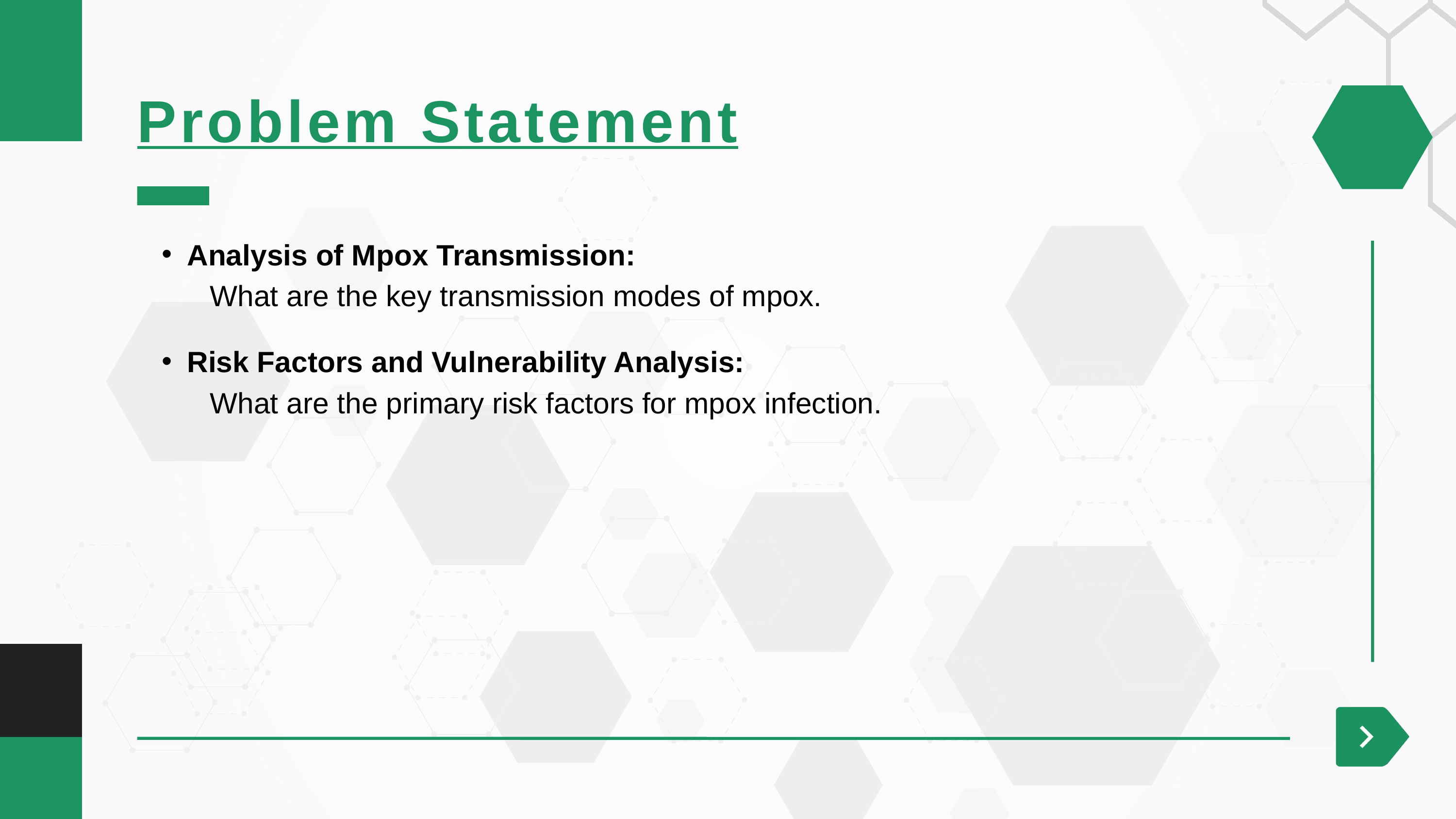

Problem Statement

Analysis of Mpox Transmission:
	What are the key transmission modes of mpox.

Risk Factors and Vulnerability Analysis:
	What are the primary risk factors for mpox infection.